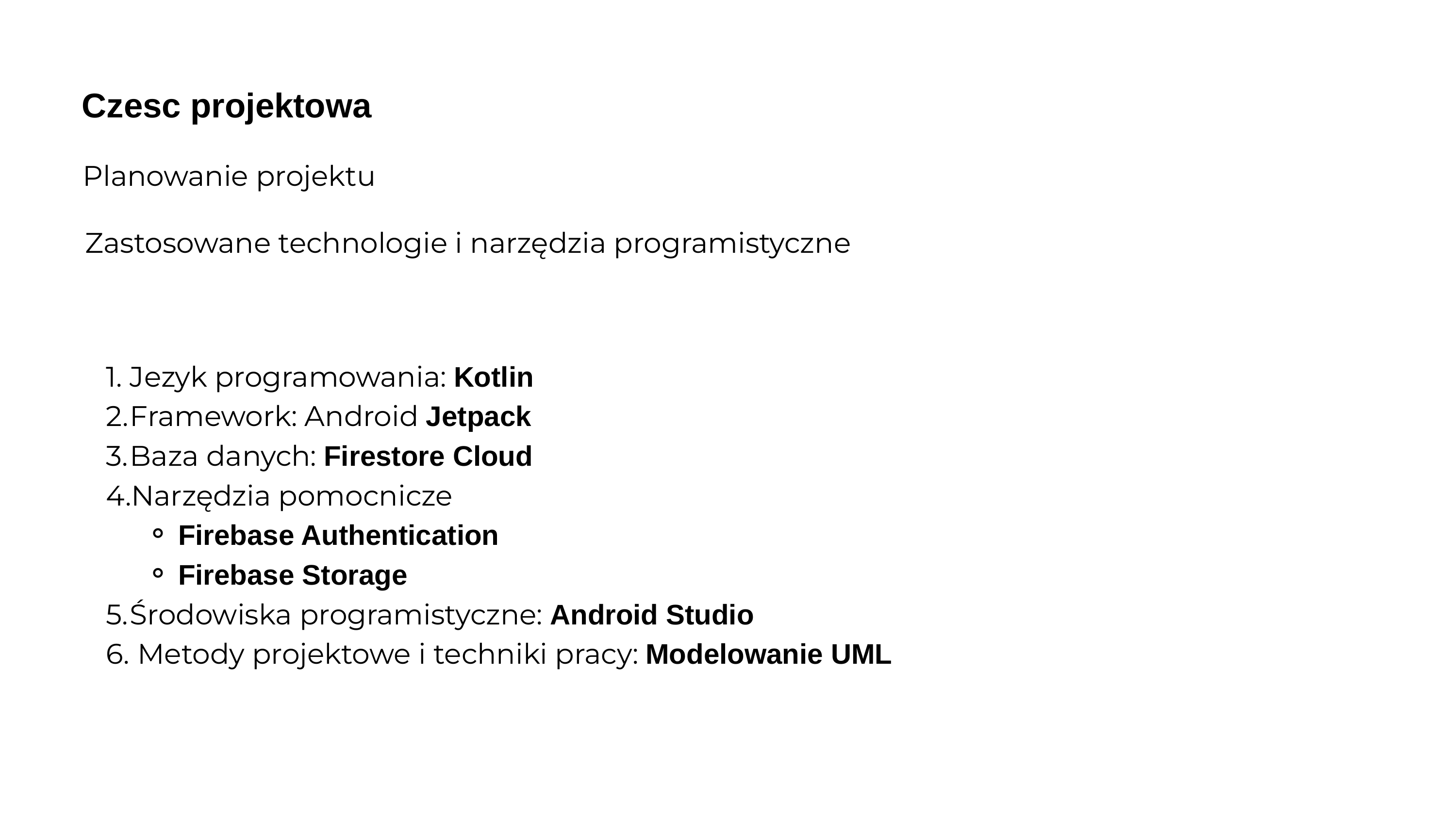

Czesc projektowa
Planowanie projektu
Zastosowane technologie i narzędzia programistyczne
Jezyk programowania: Kotlin
Framework: Android Jetpack
Baza danych: Firestore Cloud
Narzędzia pomocnicze
Firebase Authentication
Firebase Storage
Środowiska programistyczne: Android Studio
 Metody projektowe i techniki pracy: Modelowanie UML